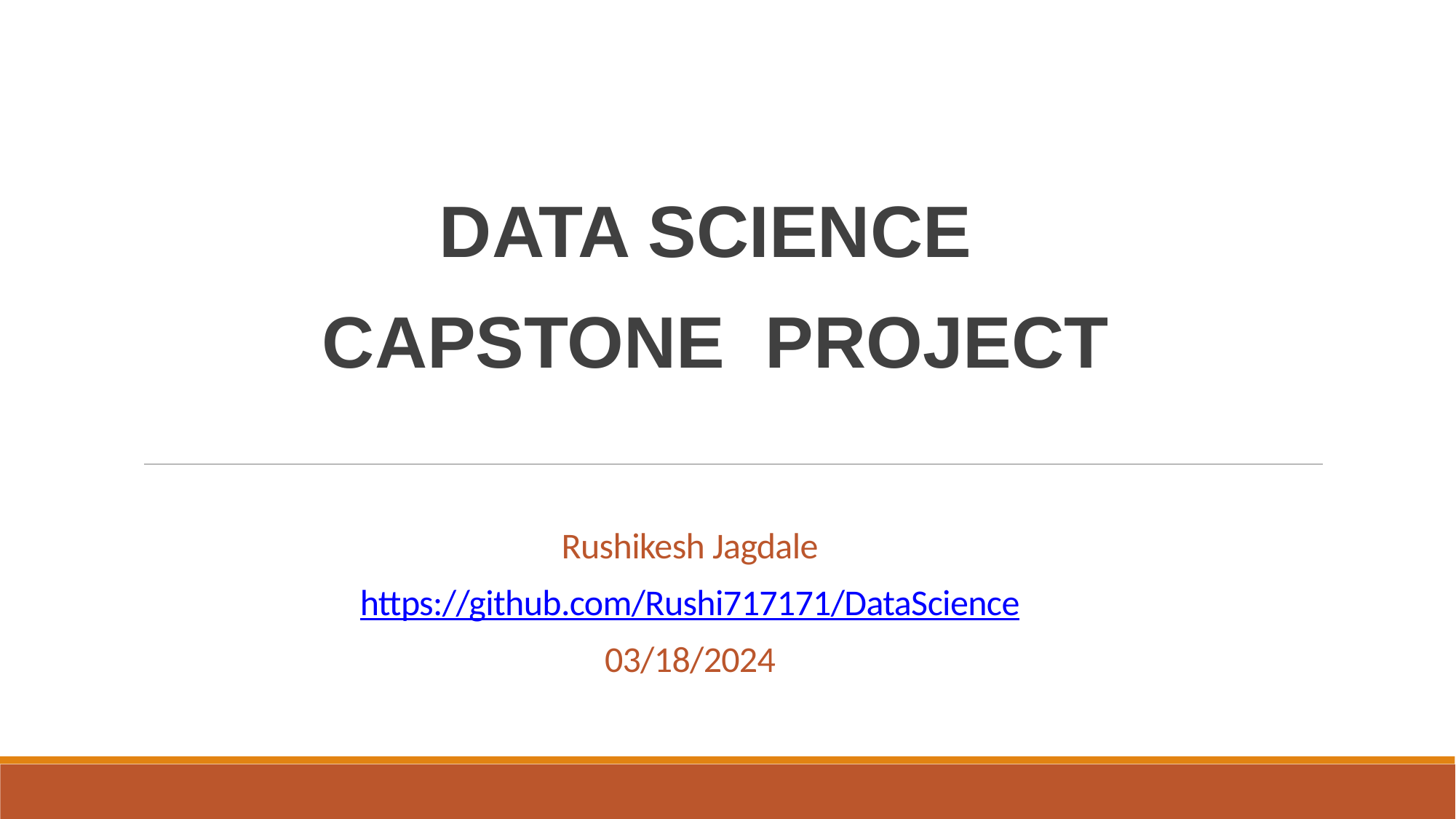

DATA SCIENCE
CAPSTONE  PROJECT

Rushikesh Jagdale
https://github.com/Rushi717171/DataScience
03/18/2024